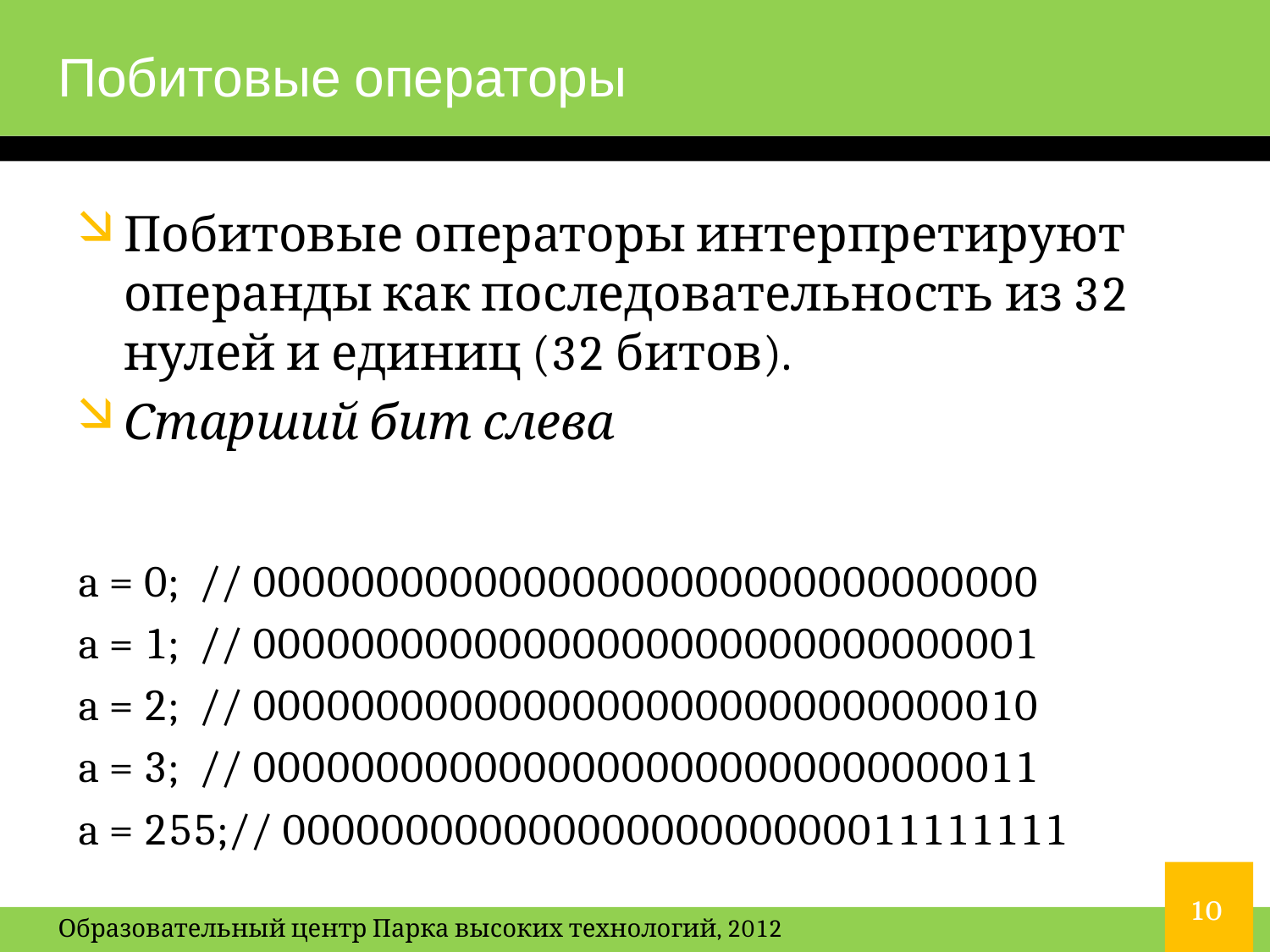

# Побитовые операторы
Побитовые операторы интерпретируют операнды как последовательность из 32 нулей и единиц (32 битов).
Старший бит слева

a = 0;  // 00000000000000000000000000000000
a = 1;  // 00000000000000000000000000000001
a = 2;  // 00000000000000000000000000000010
a = 3;  // 00000000000000000000000000000011
a = 255;// 00000000000000000000000011111111
10